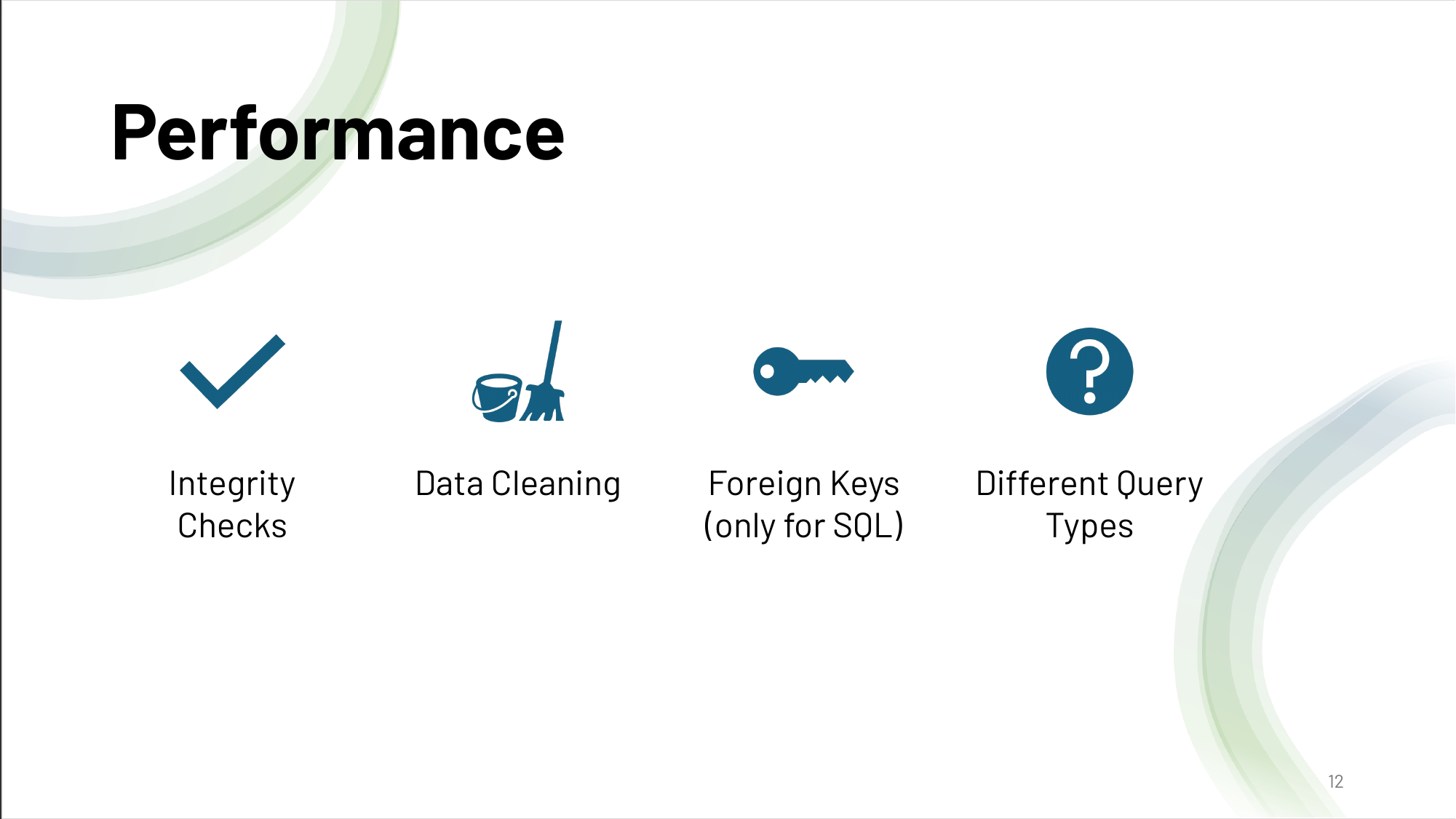

# Performance
Integrity Checks
Data Cleaning
Foreign Keys (only for SQL)
Different Query Types
12